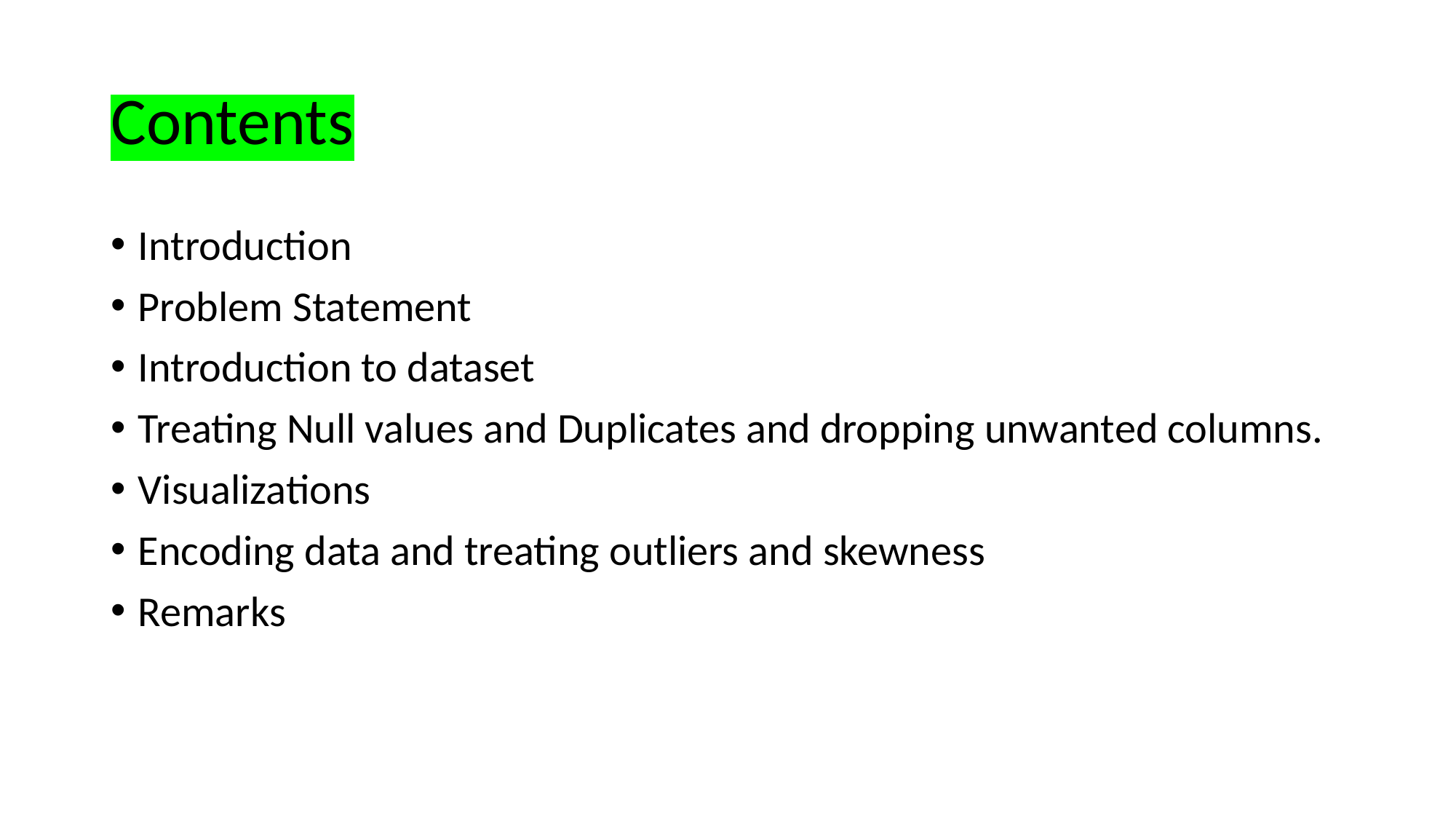

# Contents
Introduction
Problem Statement
Introduction to dataset
Treating Null values and Duplicates and dropping unwanted columns.
Visualizations
Encoding data and treating outliers and skewness
Remarks